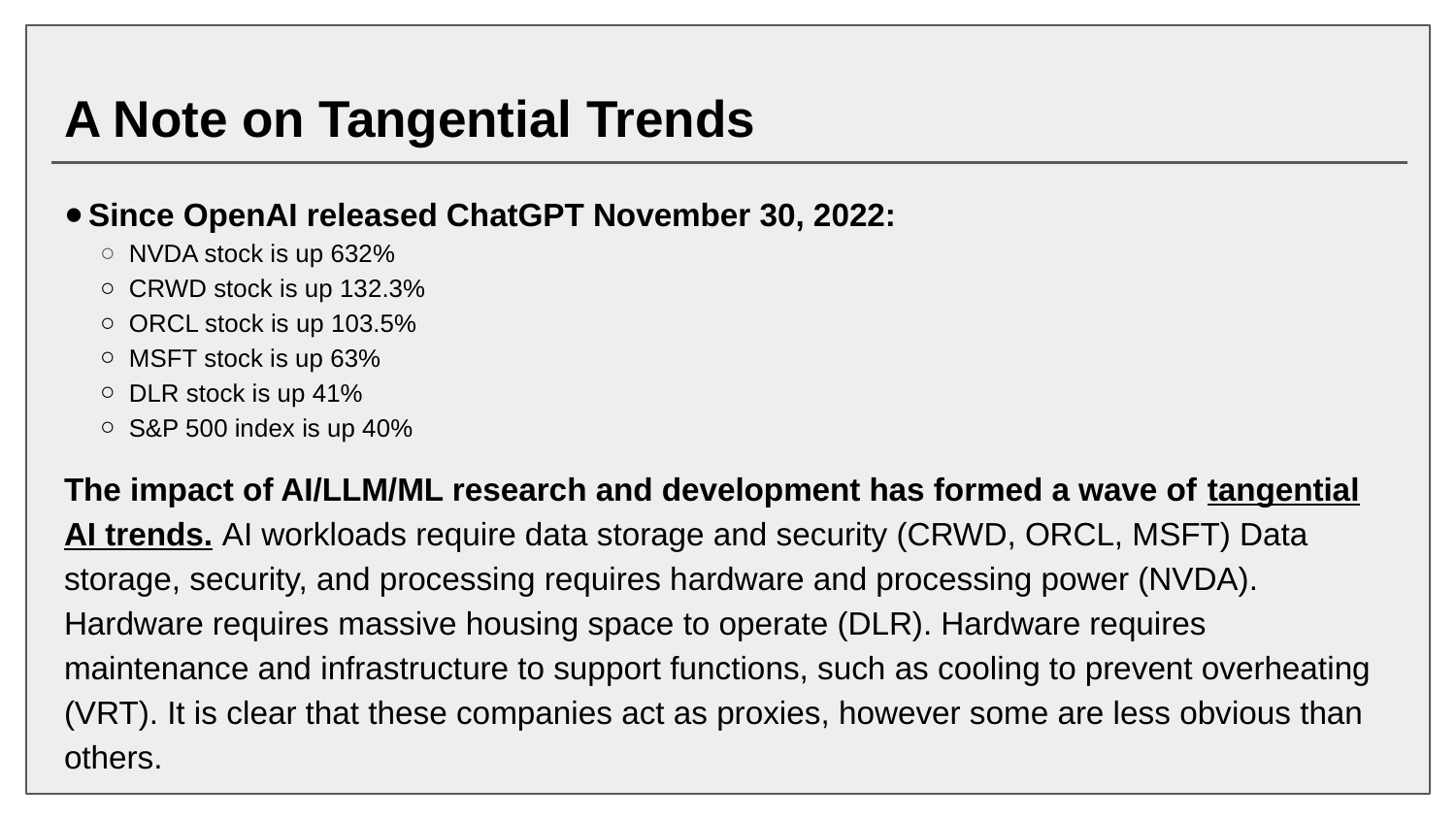

# A Note on Tangential Trends
Since OpenAI released ChatGPT November 30, 2022:
NVDA stock is up 632%
CRWD stock is up 132.3%
ORCL stock is up 103.5%
MSFT stock is up 63%
DLR stock is up 41%
S&P 500 index is up 40%
The impact of AI/LLM/ML research and development has formed a wave of tangential AI trends. AI workloads require data storage and security (CRWD, ORCL, MSFT) Data storage, security, and processing requires hardware and processing power (NVDA). Hardware requires massive housing space to operate (DLR). Hardware requires maintenance and infrastructure to support functions, such as cooling to prevent overheating (VRT). It is clear that these companies act as proxies, however some are less obvious than others.